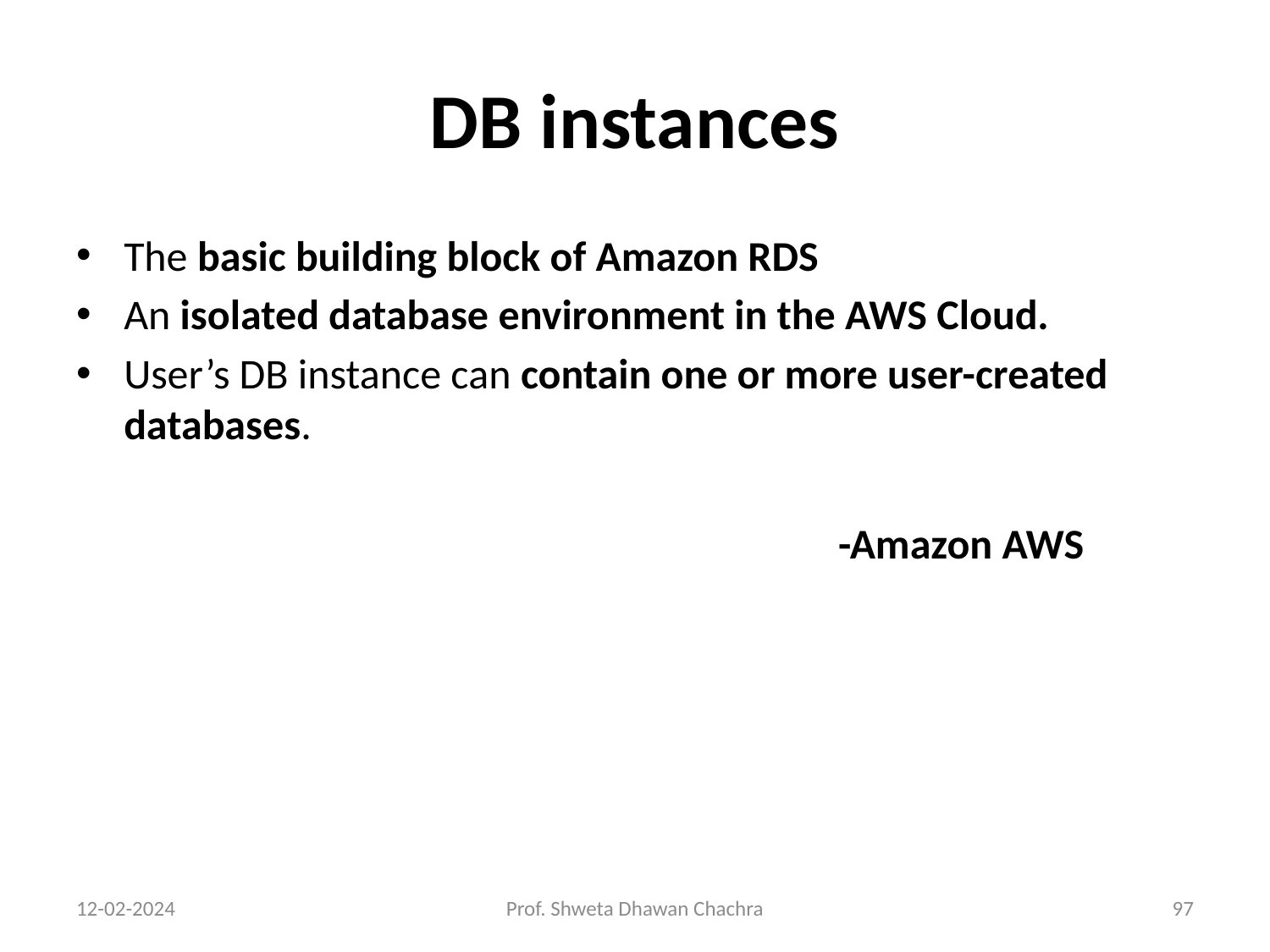

# DB instances
The basic building block of Amazon RDS
An isolated database environment in the AWS Cloud.
User’s DB instance can contain one or more user-created databases.

						-Amazon AWS
12-02-2024
Prof. Shweta Dhawan Chachra
97